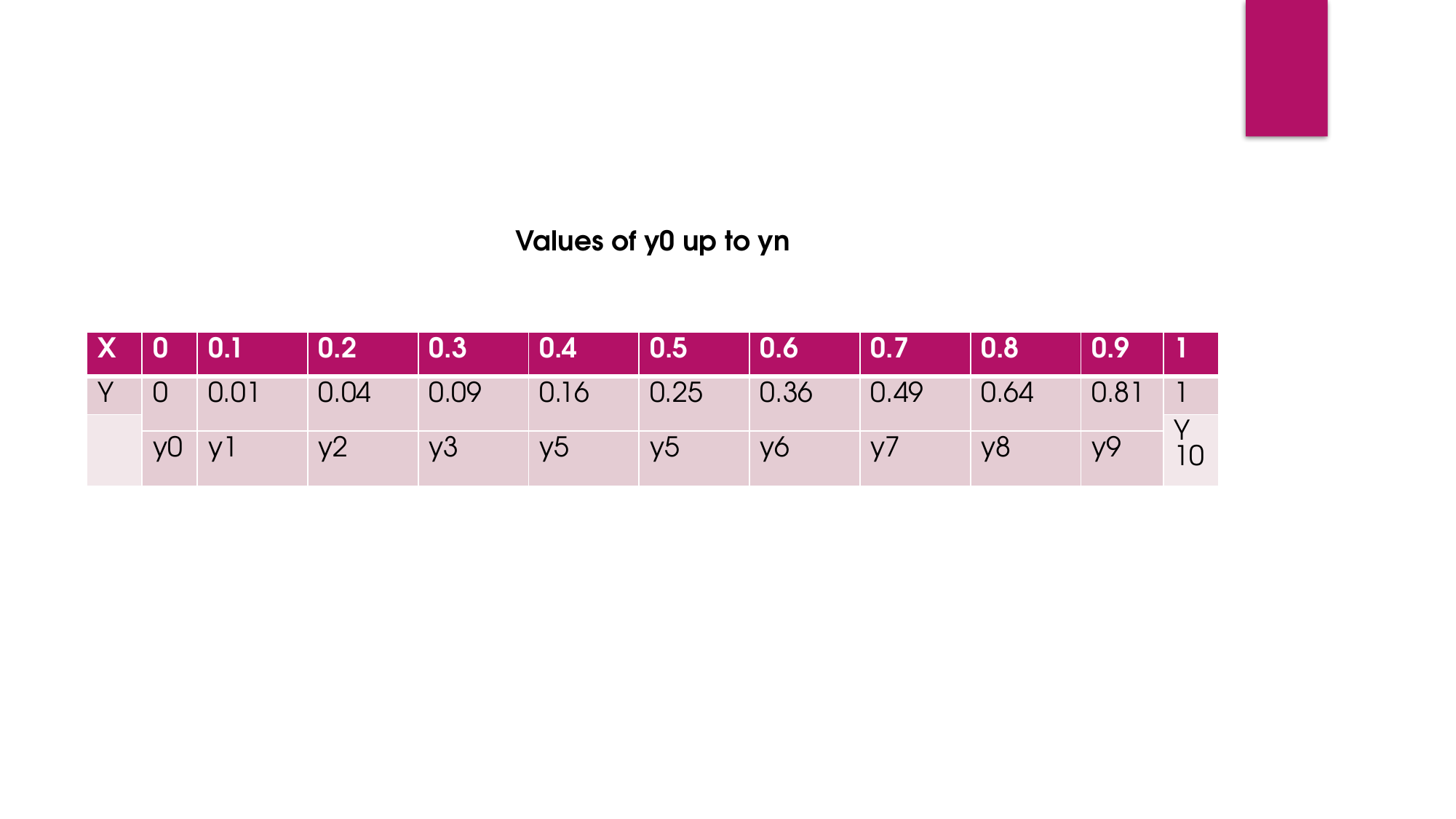

Values of y0 up to yn
| X | 0 | 0.1 | 0.2 | 0.3 | 0.4 | 0.5 | 0.6 | 0.7 | 0.8 | 0.9 | 1 |
| --- | --- | --- | --- | --- | --- | --- | --- | --- | --- | --- | --- |
| Y | 0 | 0.01 | 0.04 | 0.09 | 0.16 | 0.25 | 0.36 | 0.49 | 0.64 | 0.81 | 1 |
|  |  |  |  |  |  |  |  |  |  |  | Y 10 |
|  | y0 | y1 | y2 | y3 | y5 | y5 | y6 | y7 | y8 | y9 |  |